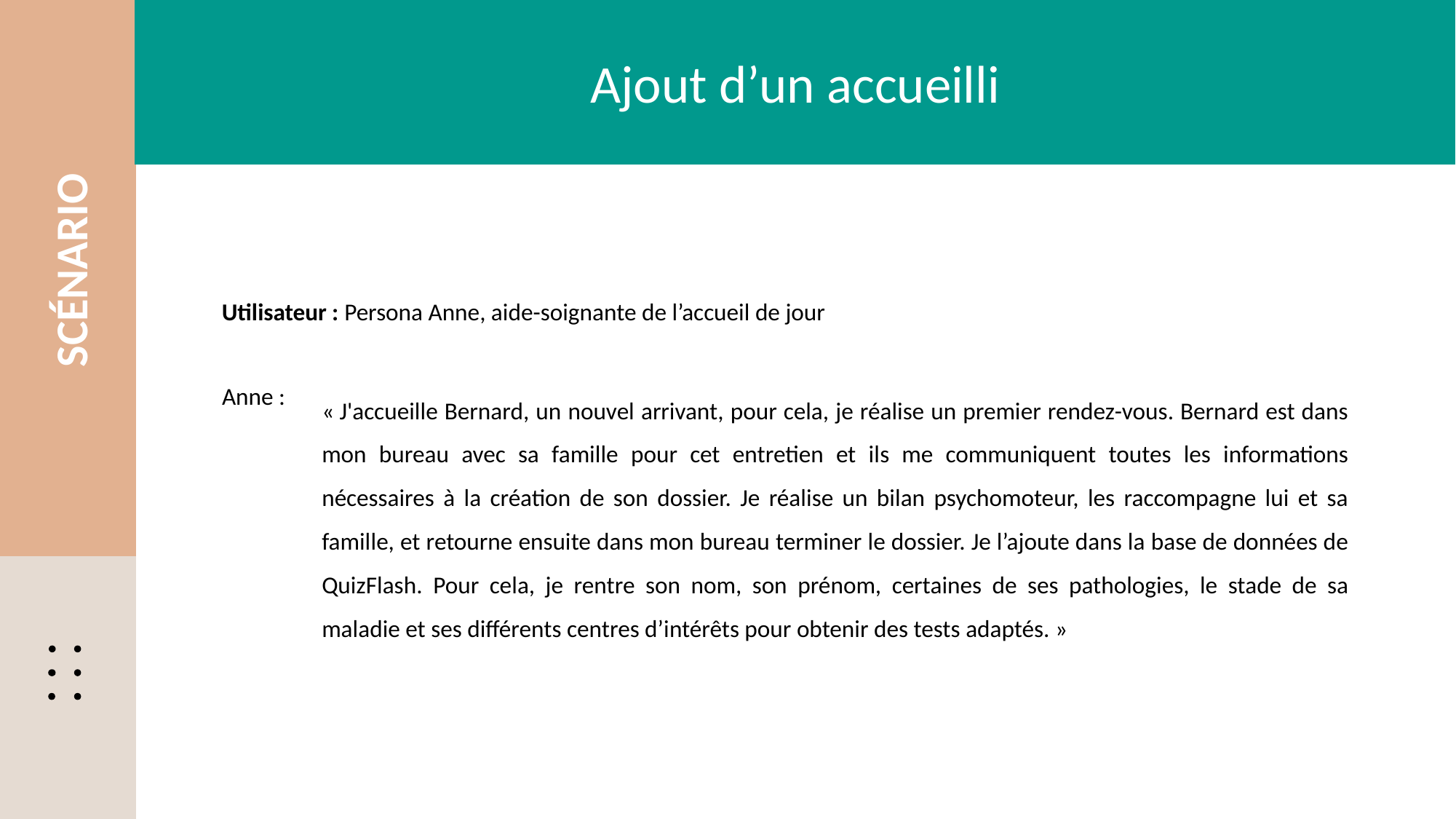

Ajout d’un accueilli
SCÉNARIO
Utilisateur : Persona Anne, aide-soignante de l’accueil de jour
« J'accueille Bernard, un nouvel arrivant, pour cela, je réalise un premier rendez-vous. Bernard est dans mon bureau avec sa famille pour cet entretien et ils me communiquent toutes les informations nécessaires à la création de son dossier. Je réalise un bilan psychomoteur, les raccompagne lui et sa famille, et retourne ensuite dans mon bureau terminer le dossier. Je l’ajoute dans la base de données de QuizFlash. Pour cela, je rentre son nom, son prénom, certaines de ses pathologies, le stade de sa maladie et ses différents centres d’intérêts pour obtenir des tests adaptés. »
Anne :